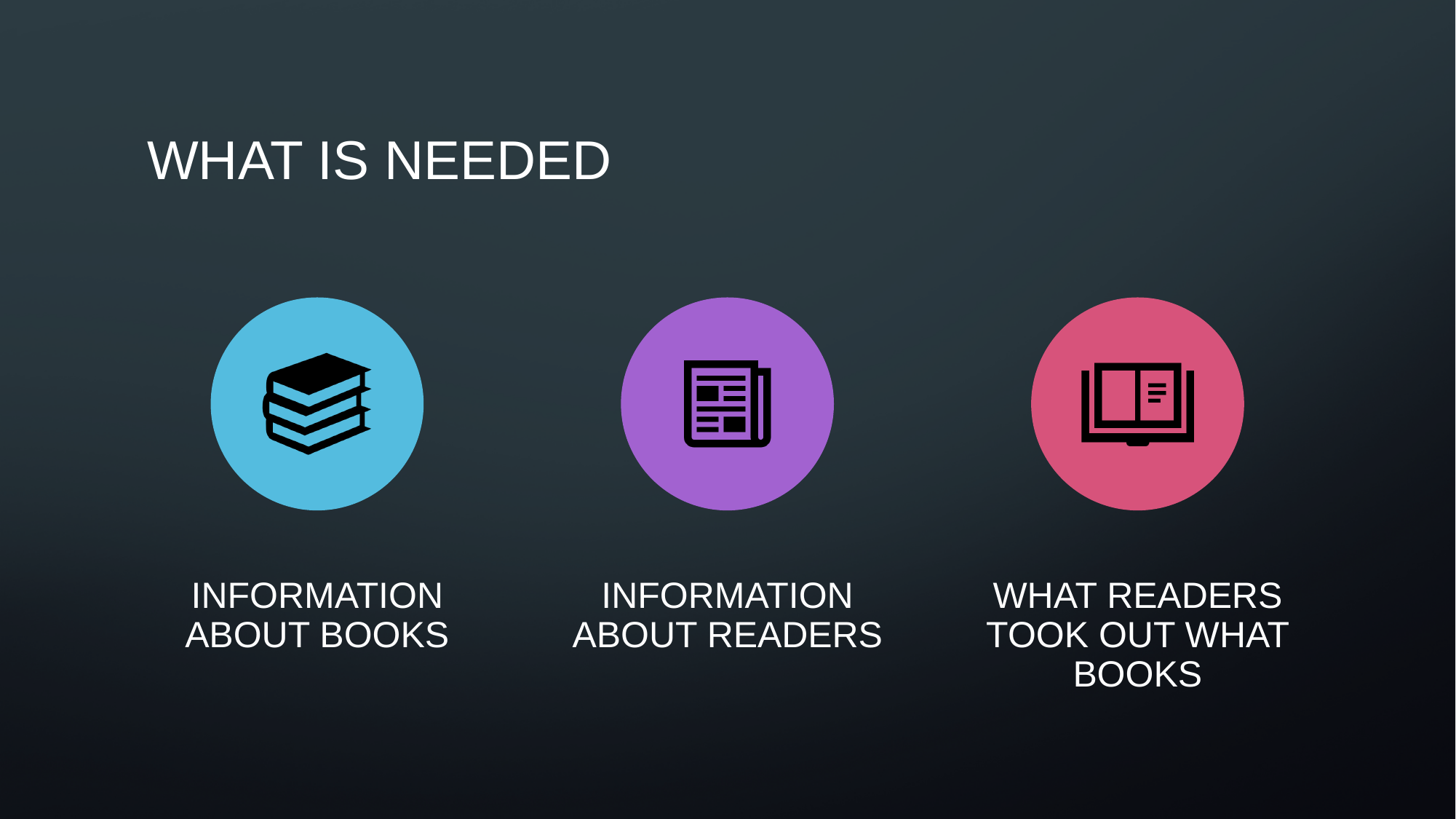

# What is needed
Information about books
Information about readers
What readers took out what books